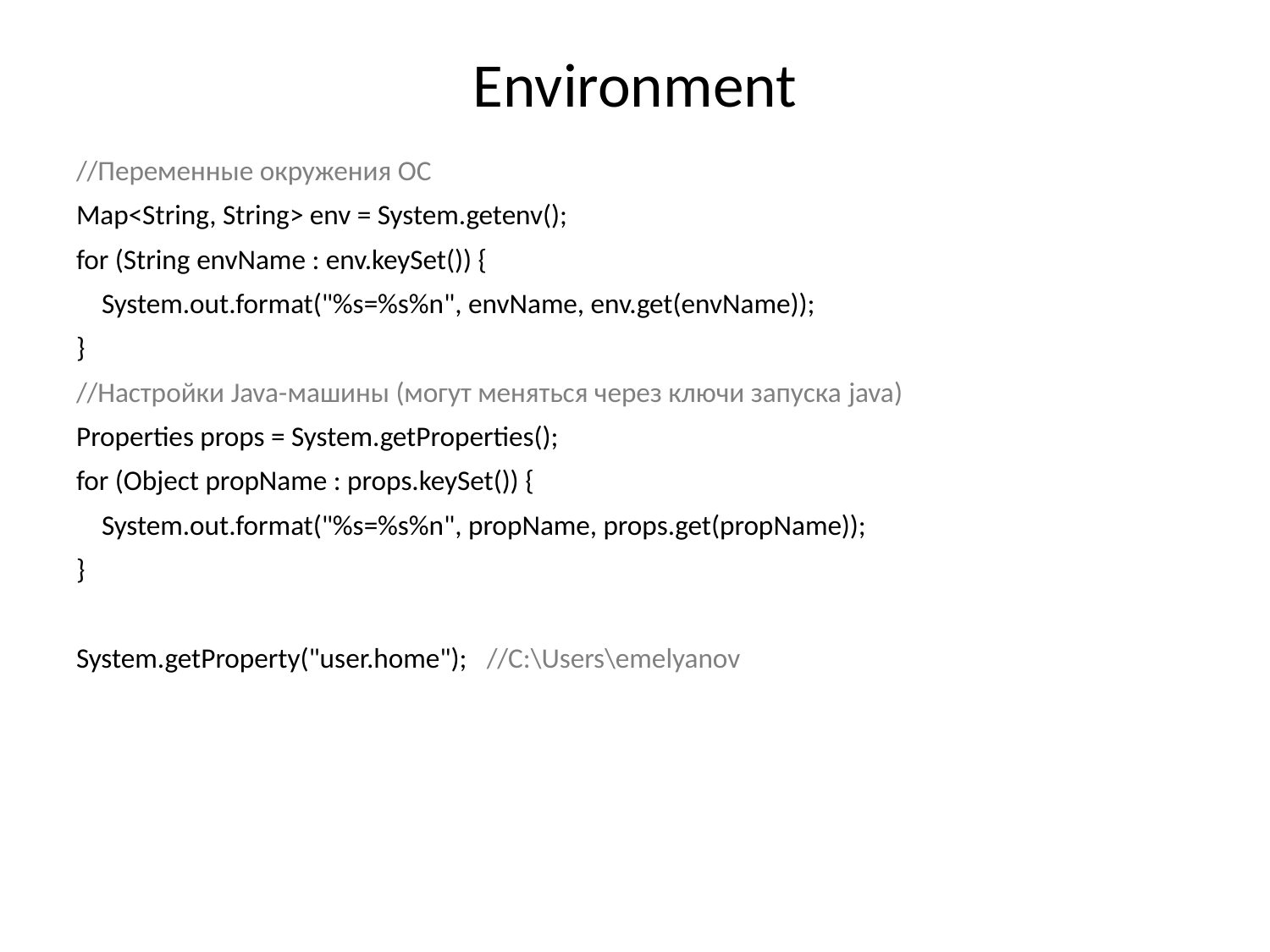

# Environment
//Переменные окружения ОС
Map<String, String> env = System.getenv();
for (String envName : env.keySet()) {
    System.out.format("%s=%s%n", envName, env.get(envName));
}
//Настройки Java-машины (могут меняться через ключи запуска java)
Properties props = System.getProperties();
for (Object propName : props.keySet()) {
    System.out.format("%s=%s%n", propName, props.get(propName));
}

System.getProperty("user.home");   //C:\Users\emelyanov